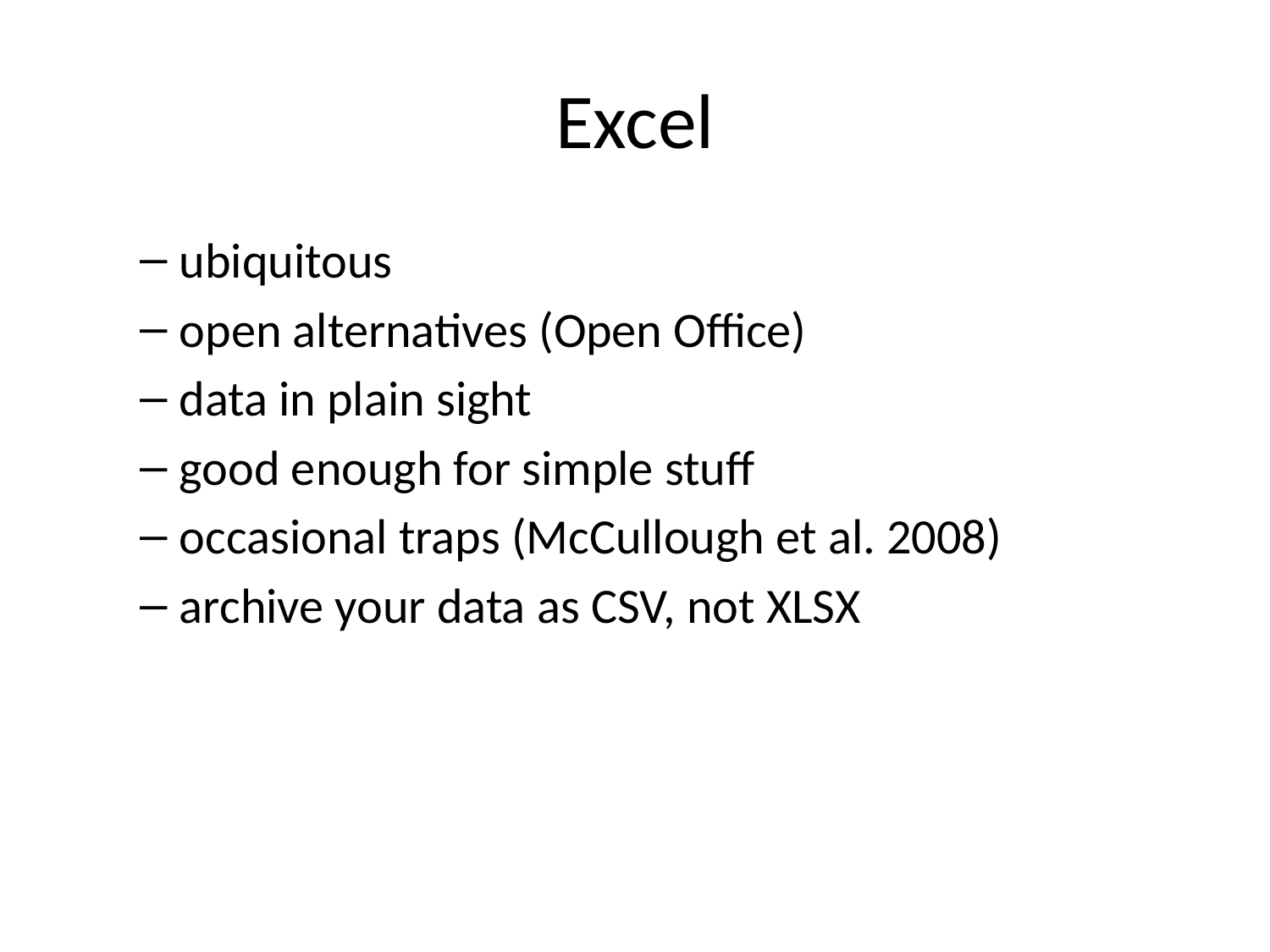

# Excel
ubiquitous
open alternatives (Open Office)
data in plain sight
good enough for simple stuff
occasional traps (McCullough et al. 2008)
archive your data as CSV, not XLSX